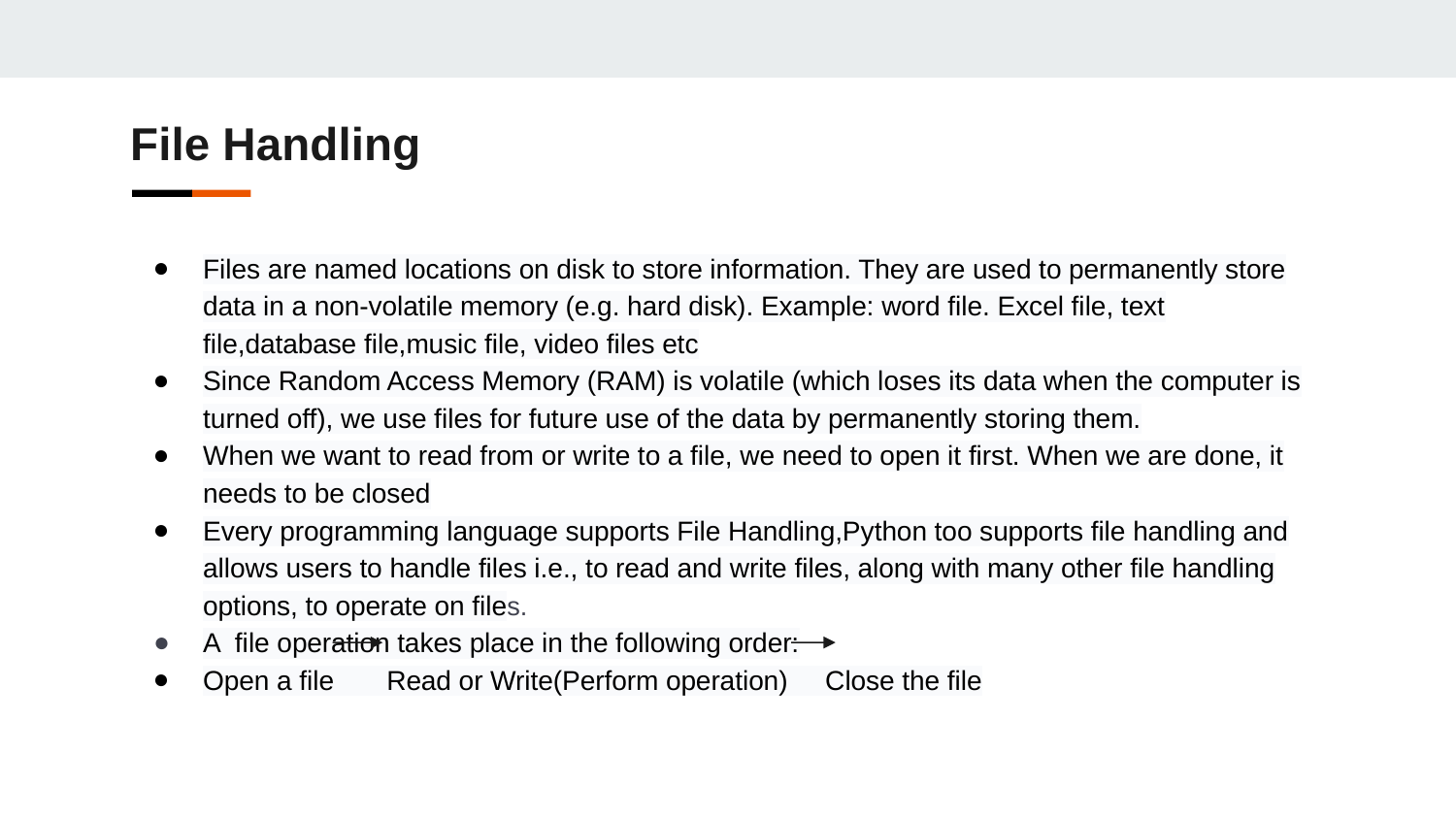

File Handling
Files are named locations on disk to store information. They are used to permanently store data in a non-volatile memory (e.g. hard disk). Example: word file. Excel file, text file,database file,music file, video files etc
Since Random Access Memory (RAM) is volatile (which loses its data when the computer is turned off), we use files for future use of the data by permanently storing them.
When we want to read from or write to a file, we need to open it first. When we are done, it needs to be closed
Every programming language supports File Handling,Python too supports file handling and allows users to handle files i.e., to read and write files, along with many other file handling options, to operate on files.
A  file operation takes place in the following order:
Open a file       Read or Write(Perform operation)     Close the file